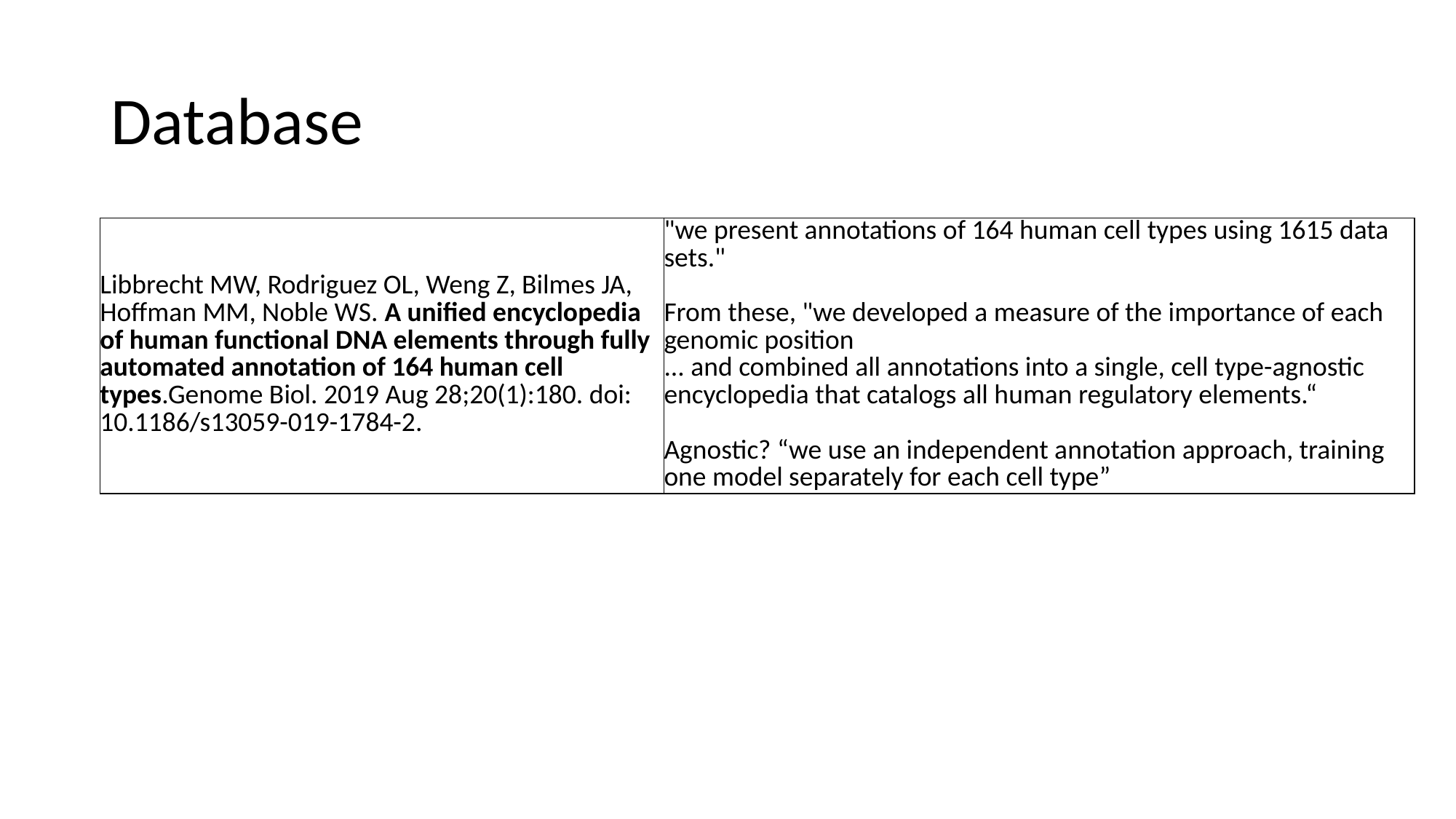

# Database
| Libbrecht MW, Rodriguez OL, Weng Z, Bilmes JA, Hoffman MM, Noble WS. A unified encyclopedia of human functional DNA elements through fully automated annotation of 164 human cell types.Genome Biol. 2019 Aug 28;20(1):180. doi: 10.1186/s13059-019-1784-2. | "we present annotations of 164 human cell types using 1615 data sets." From these, "we developed a measure of the importance of each genomic position ... and combined all annotations into a single, cell type-agnostic encyclopedia that catalogs all human regulatory elements.“ Agnostic? “we use an independent annotation approach, training one model separately for each cell type” |
| --- | --- |